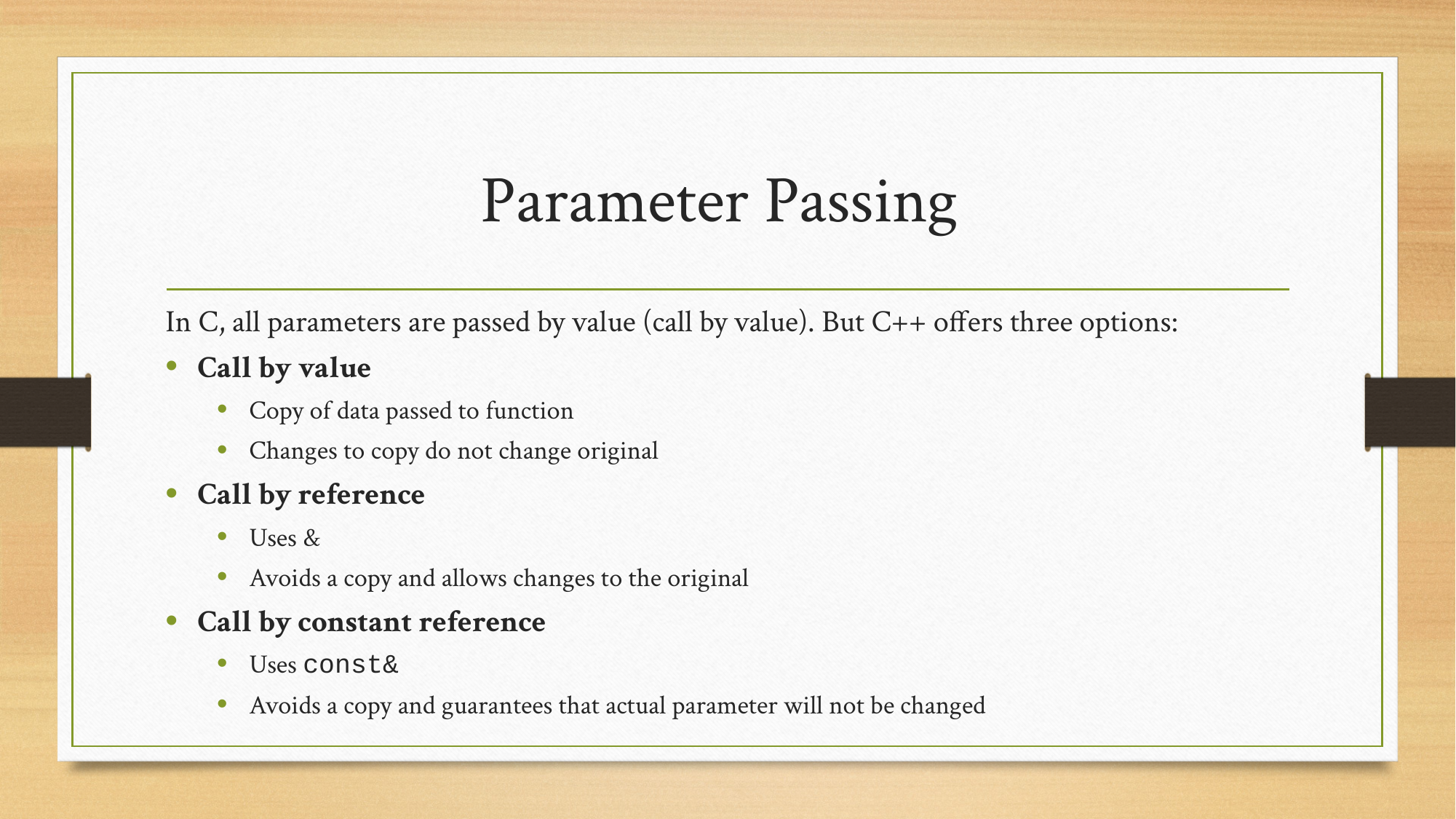

# Parameter Passing
In C, all parameters are passed by value (call by value). But C++ offers three options:
Call by value
Copy of data passed to function
Changes to copy do not change original
Call by reference
Uses &
Avoids a copy and allows changes to the original
Call by constant reference
Uses const&
Avoids a copy and guarantees that actual parameter will not be changed